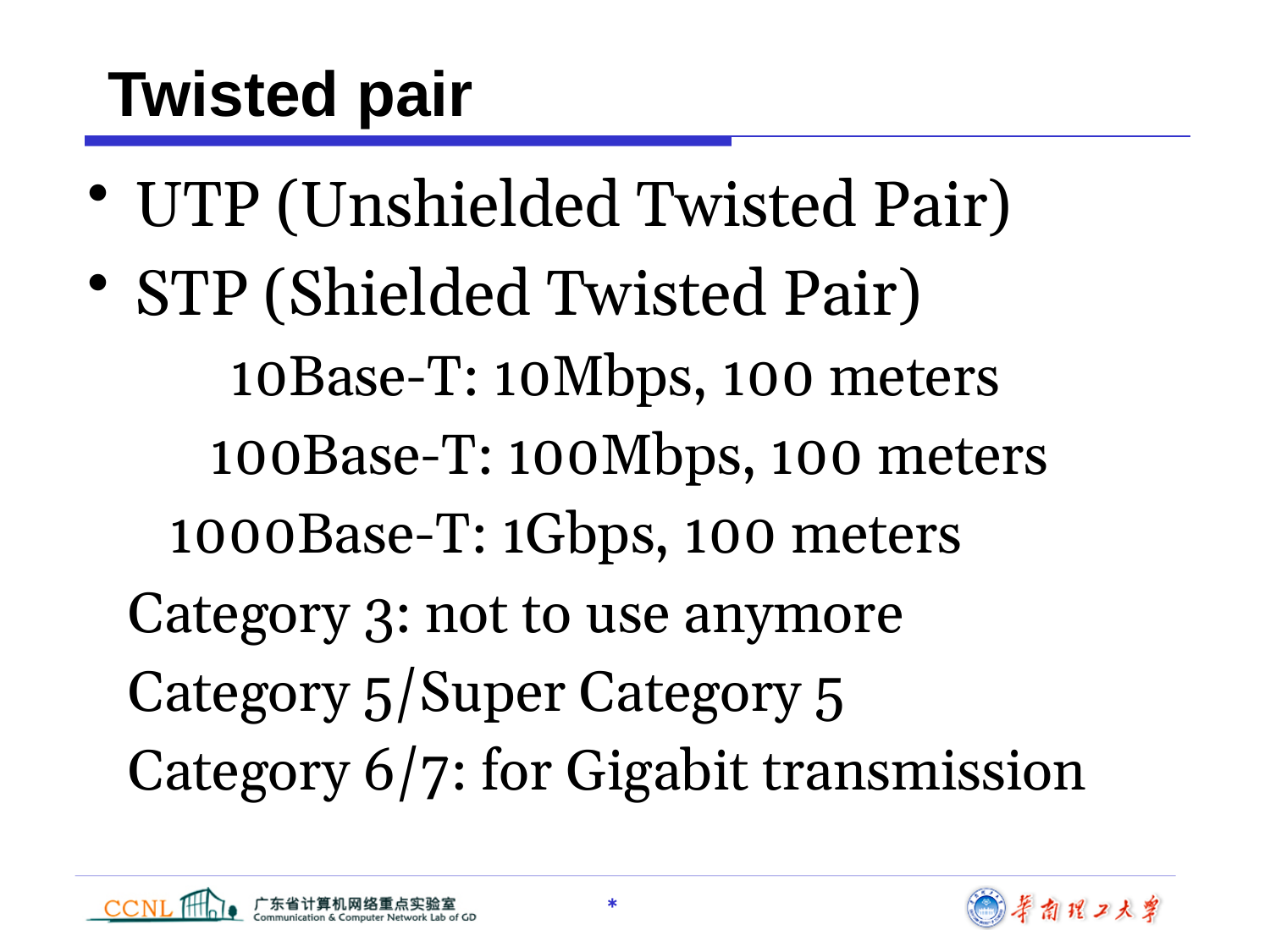

# Twisted pair
UTP (Unshielded Twisted Pair)
STP (Shielded Twisted Pair)
	       10Base-T: 10Mbps, 100 meters
         100Base-T: 100Mbps, 100 meters
      1000Base-T: 1Gbps, 100 meters
   Category 3: not to use anymore
   Category 5/Super Category 5
   Category 6/7: for Gigabit transmission